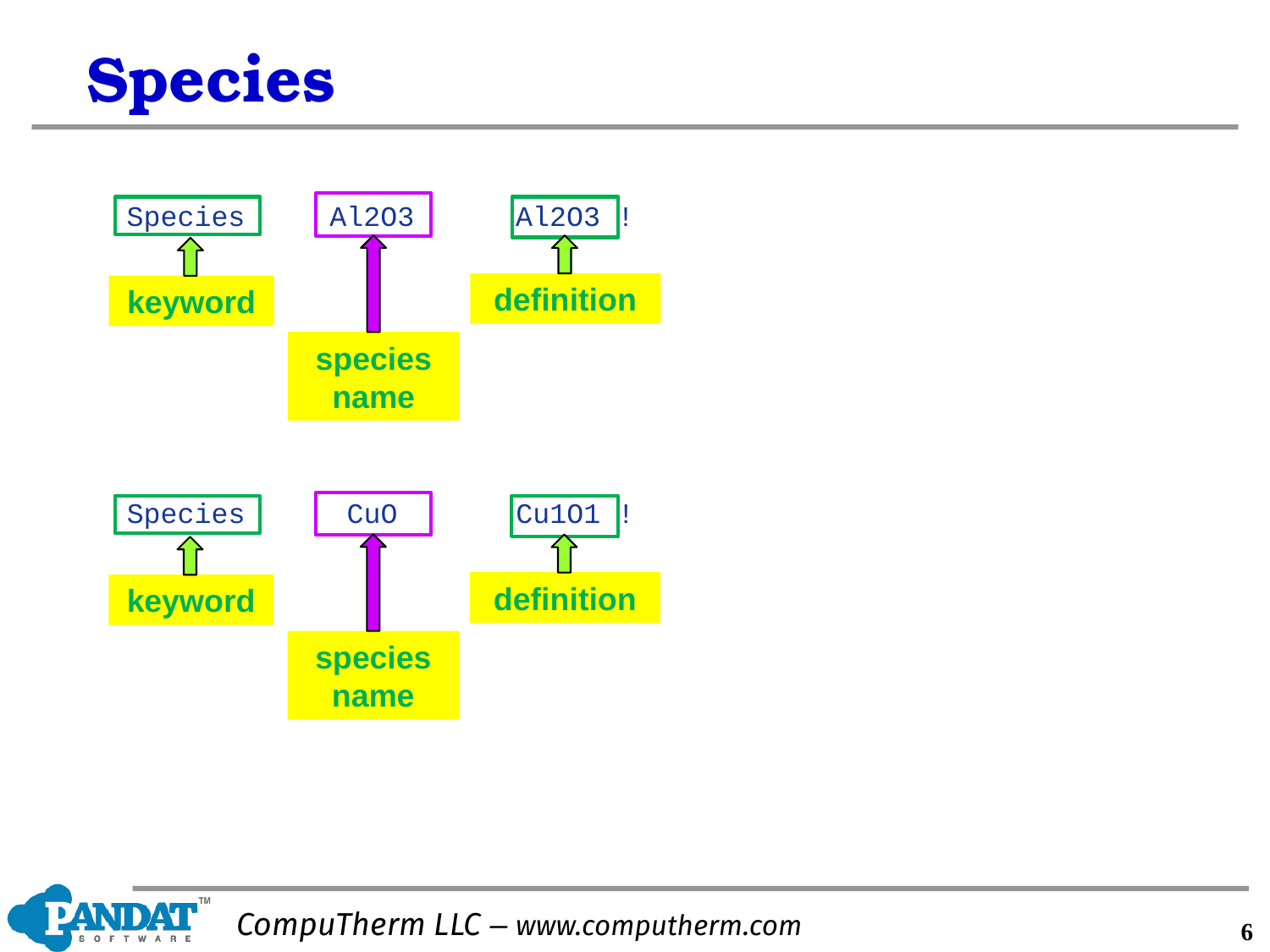

# Species
Species     Al2O3      Al2O3 !

species
name

keyword

definition
Species      CuO       Cu1O1 !

species
name

keyword

definition
6